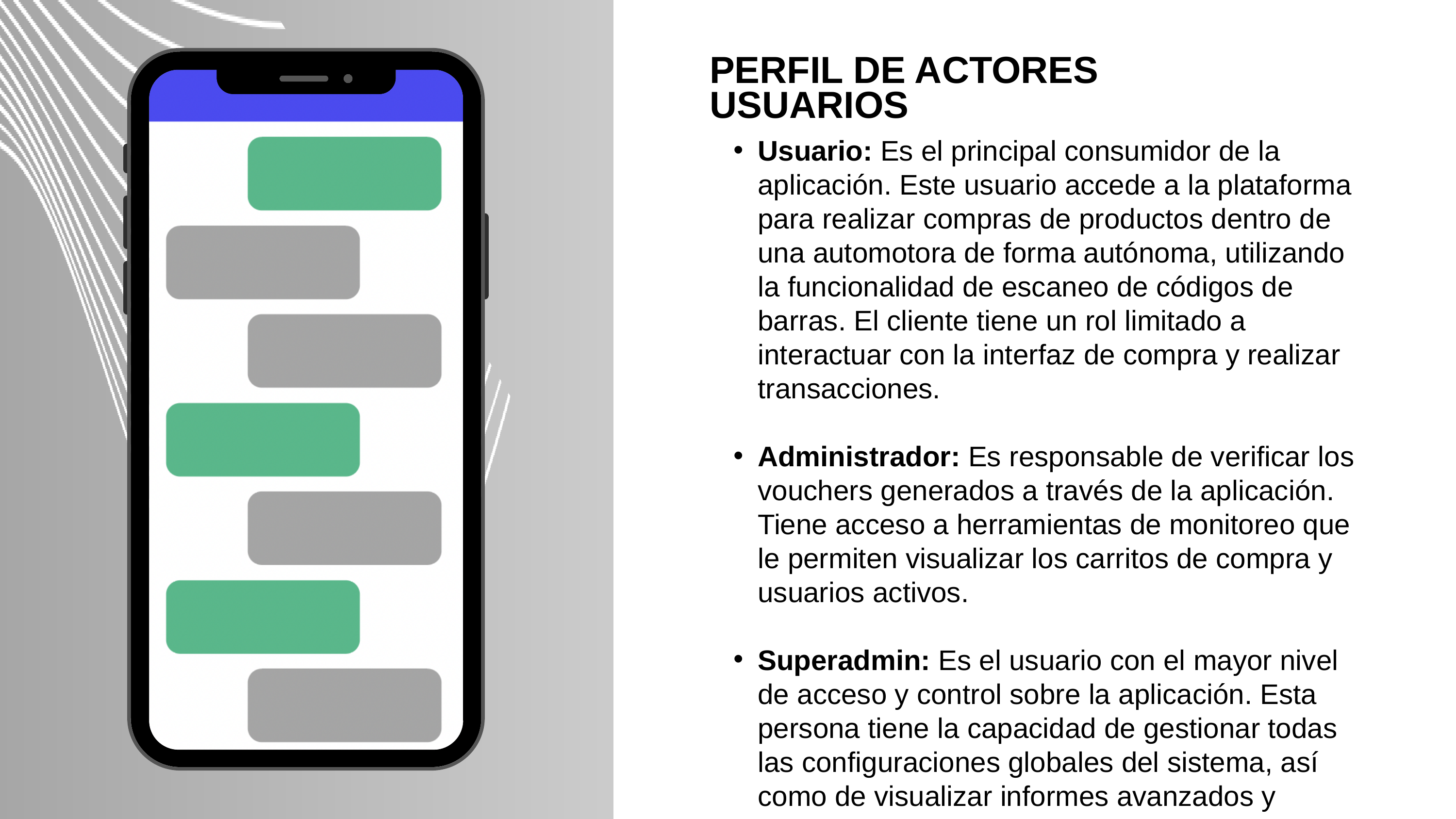

PERFIL DE ACTORES USUARIOS

Usuario: Es el principal consumidor de la aplicación. Este usuario accede a la plataforma para realizar compras de productos dentro de una automotora de forma autónoma, utilizando la funcionalidad de escaneo de códigos de barras. El cliente tiene un rol limitado a interactuar con la interfaz de compra y realizar transacciones.

Administrador: Es responsable de verificar los vouchers generados a través de la aplicación. Tiene acceso a herramientas de monitoreo que le permiten visualizar los carritos de compra y usuarios activos.

Superadmin: Es el usuario con el mayor nivel de acceso y control sobre la aplicación. Esta persona tiene la capacidad de gestionar todas las configuraciones globales del sistema, así como de visualizar informes avanzados y estadísticas.